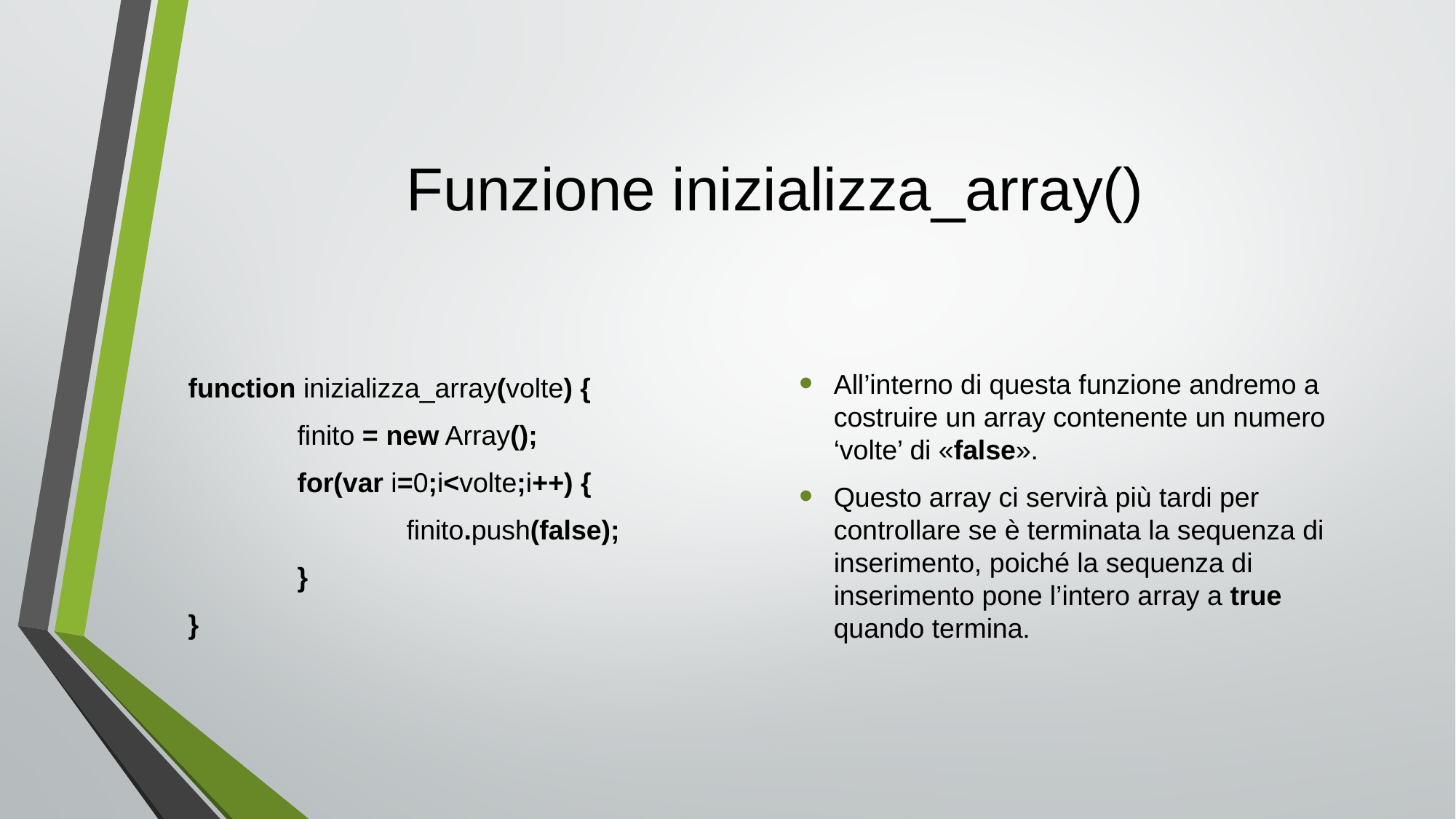

# Funzione inizializza_array()
function inizializza_array(volte) {
	finito = new Array();
	for(var i=0;i<volte;i++) {
		finito.push(false);
	}
}
All’interno di questa funzione andremo a costruire un array contenente un numero ‘volte’ di «false».
Questo array ci servirà più tardi per controllare se è terminata la sequenza di inserimento, poiché la sequenza di inserimento pone l’intero array a true quando termina.